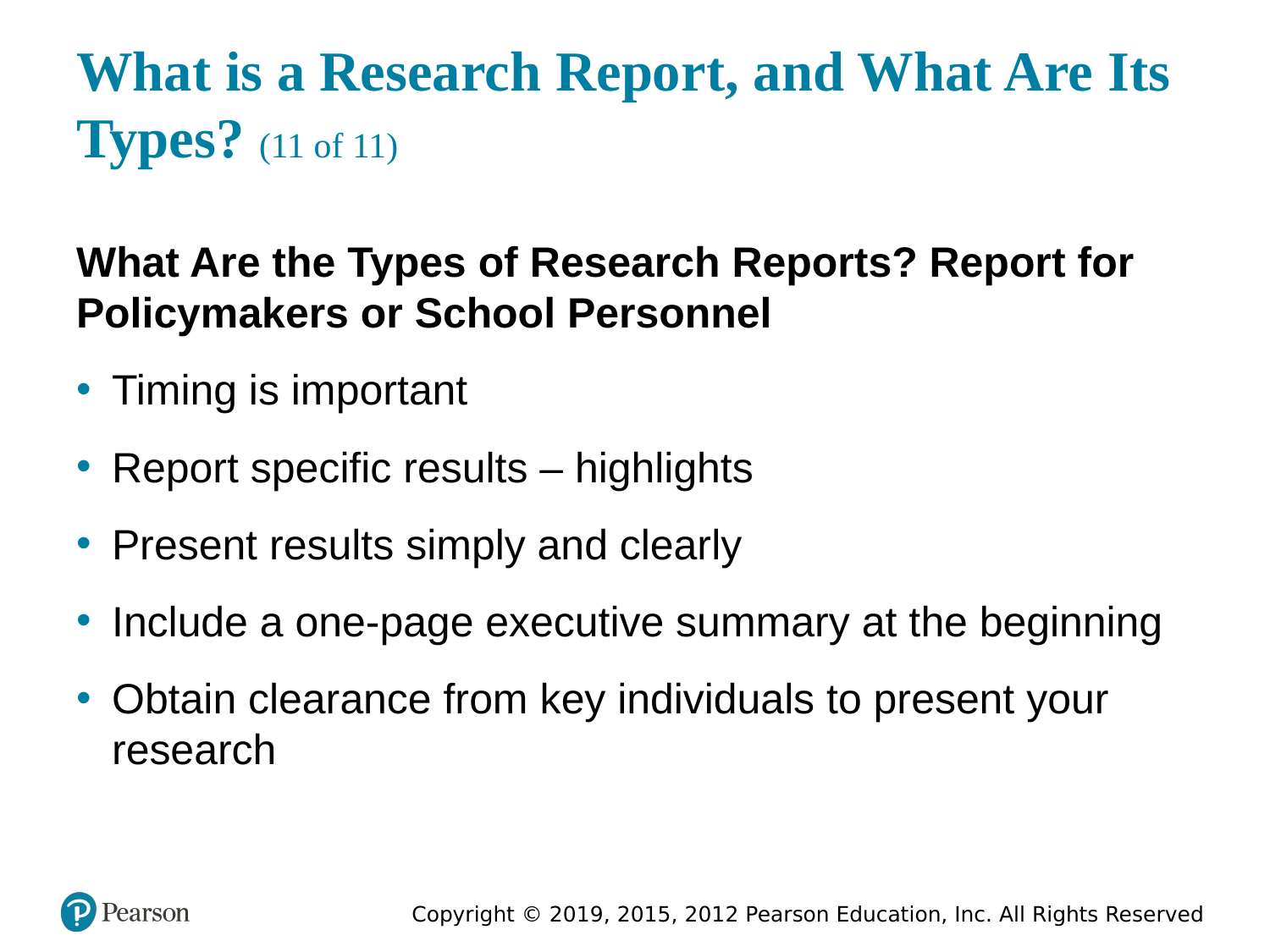

# What is a Research Report, and What Are Its Types? (11 of 11)
What Are the Types of Research Reports? Report for Policymakers or School Personnel
Timing is important
Report specific results – highlights
Present results simply and clearly
Include a one-page executive summary at the beginning
Obtain clearance from key individuals to present your research